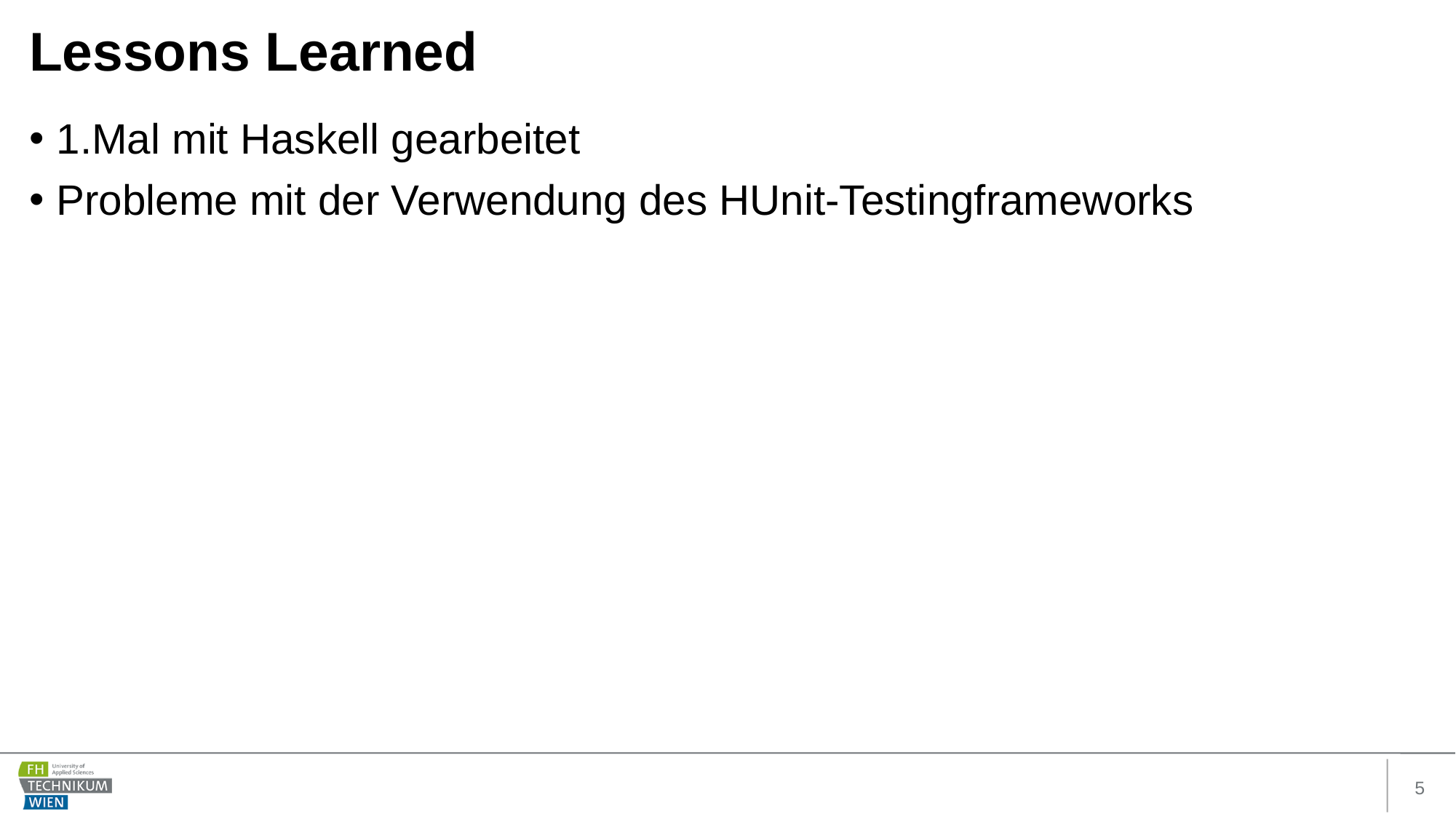

Lessons Learned
1.Mal mit Haskell gearbeitet
Probleme mit der Verwendung des HUnit-Testingframeworks